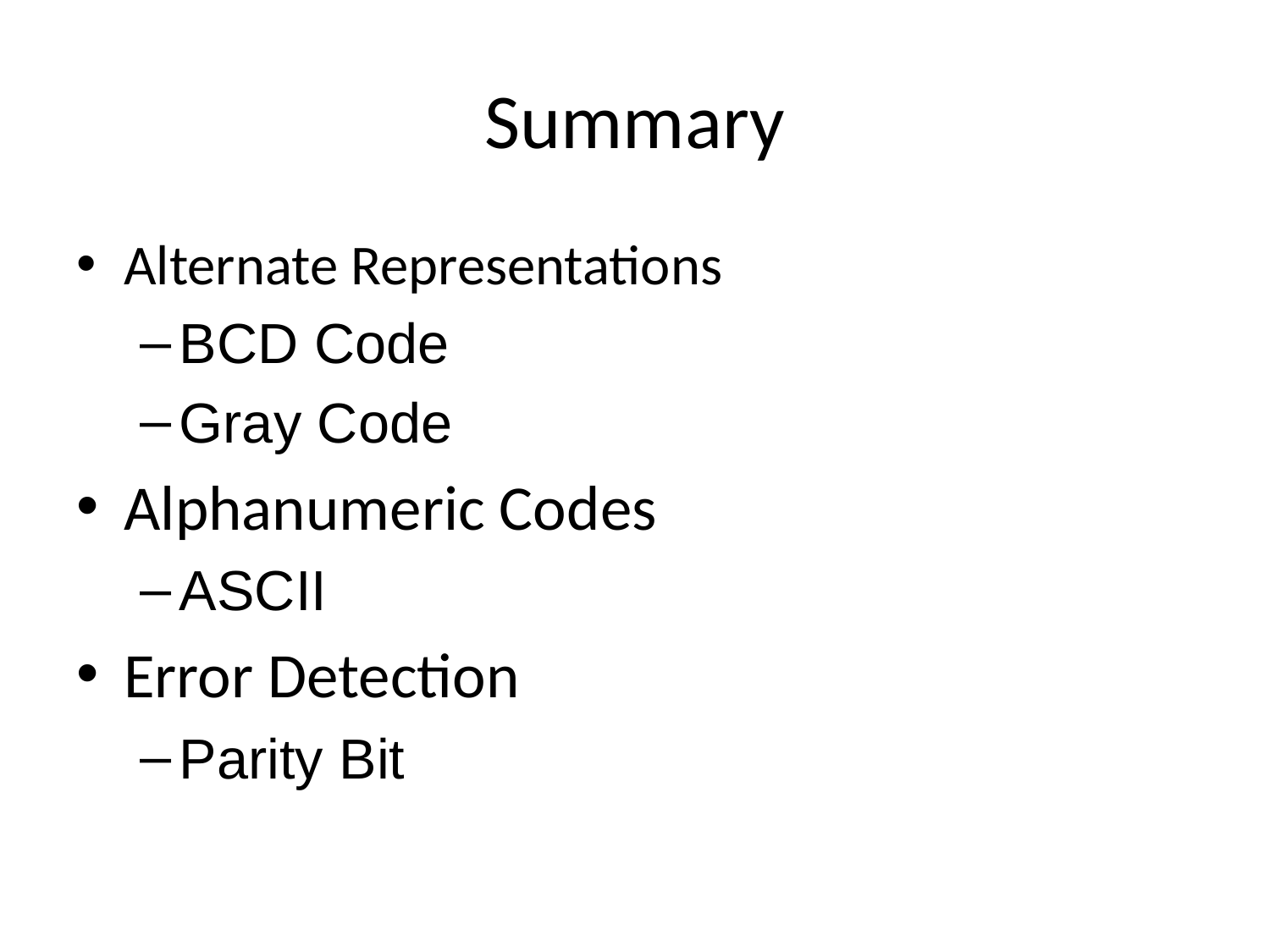

# Summary
Alternate Representations
BCD Code
Gray Code
Alphanumeric Codes
ASCII
Error Detection
Parity Bit